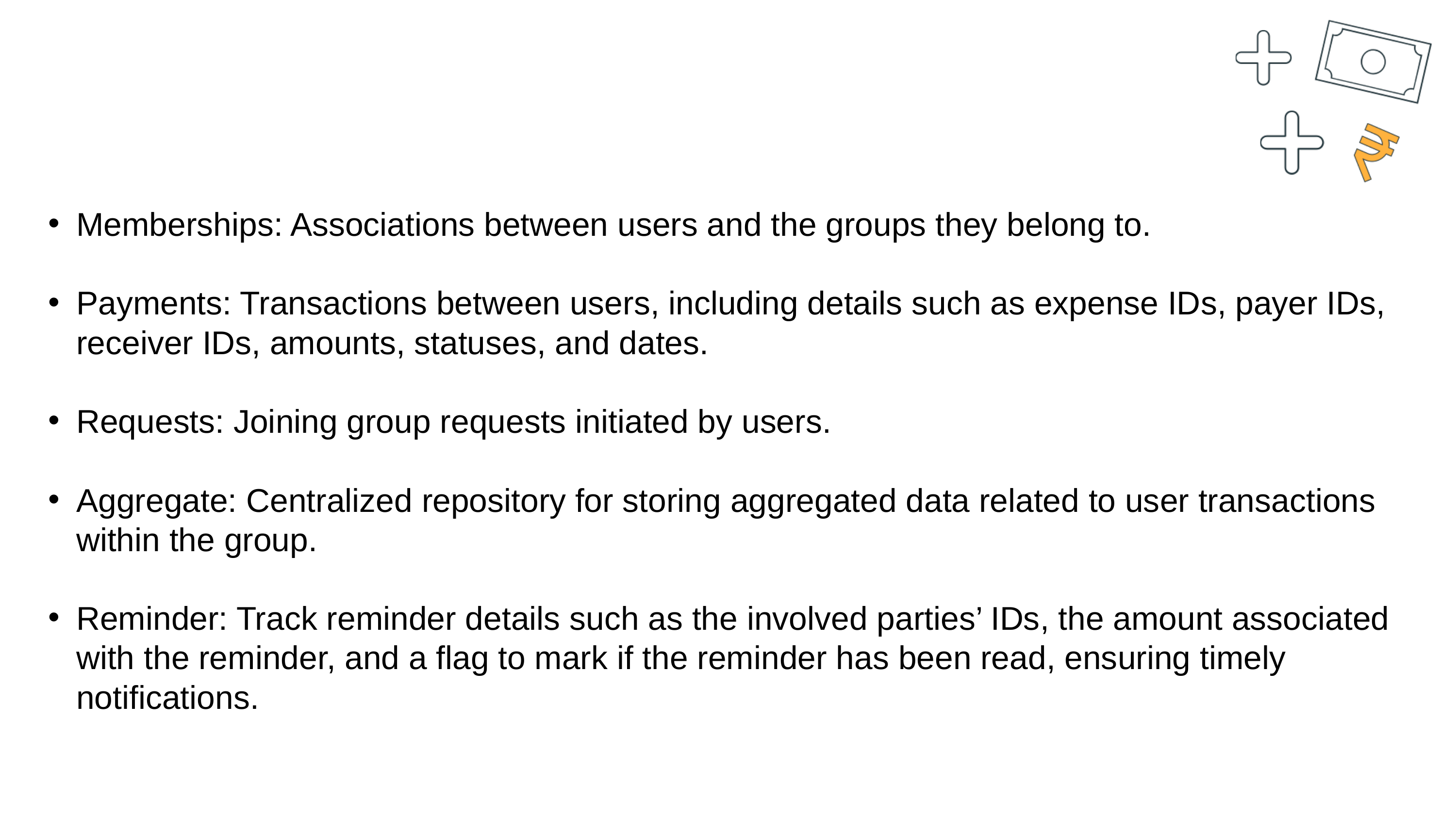

Memberships: Associations between users and the groups they belong to.

Payments: Transactions between users, including details such as expense IDs, payer IDs, receiver IDs, amounts, statuses, and dates.

Requests: Joining group requests initiated by users.

Aggregate: Centralized repository for storing aggregated data related to user transactions within the group.

Reminder: Track reminder details such as the involved parties’ IDs, the amount associated with the reminder, and a flag to mark if the reminder has been read, ensuring timely notifications.